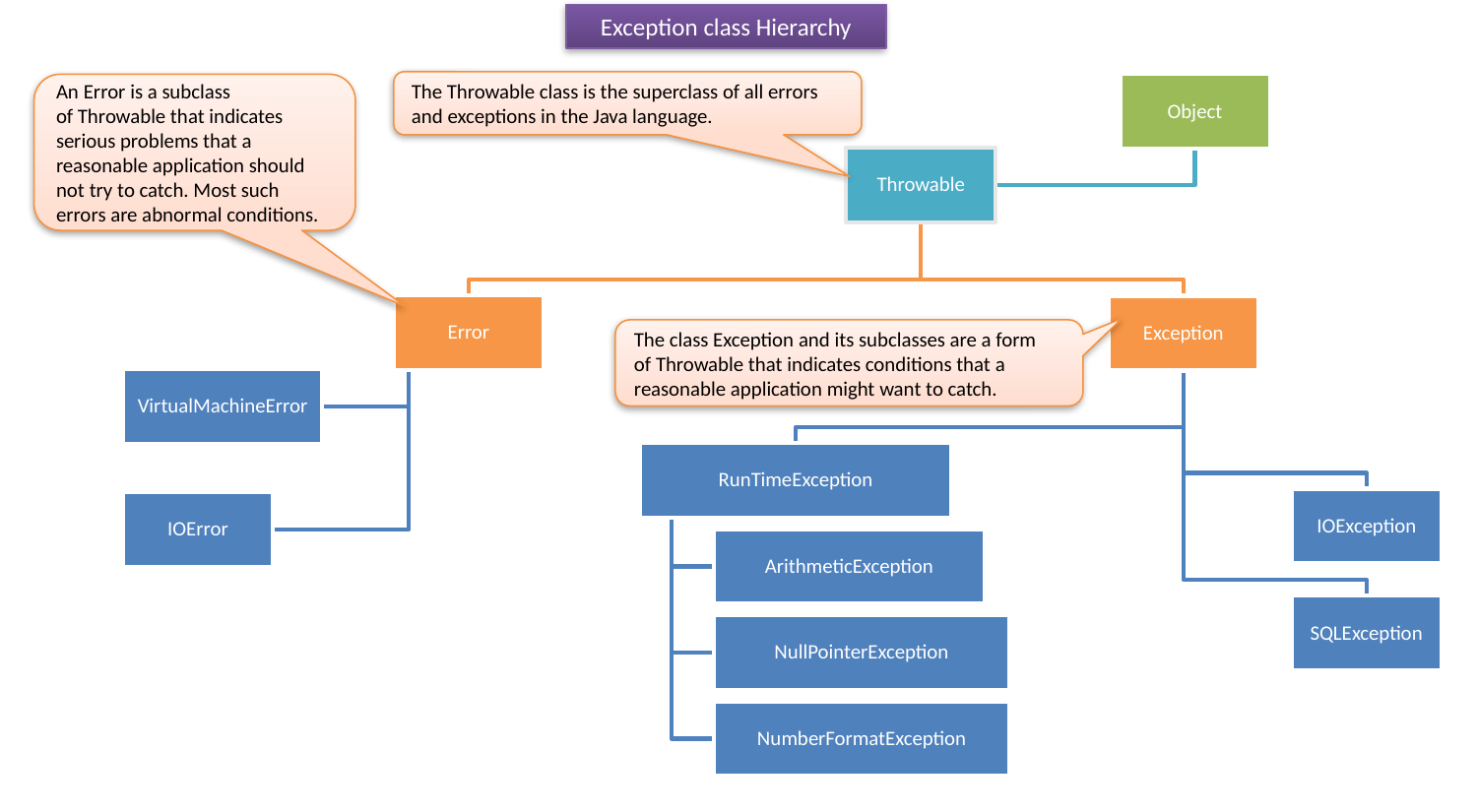

Exception class Hierarchy
The Throwable class is the superclass of all errors and exceptions in the Java language.
Object
Throwable
Exception
RunTimeException
ArithmeticException
NullPointerException
NumberFormatException
IOException
SQLException
Error
VirtualMachineError
IOError
An Error is a subclass of Throwable that indicates serious problems that a reasonable application should not try to catch. Most such errors are abnormal conditions.
The class Exception and its subclasses are a form of Throwable that indicates conditions that a reasonable application might want to catch.